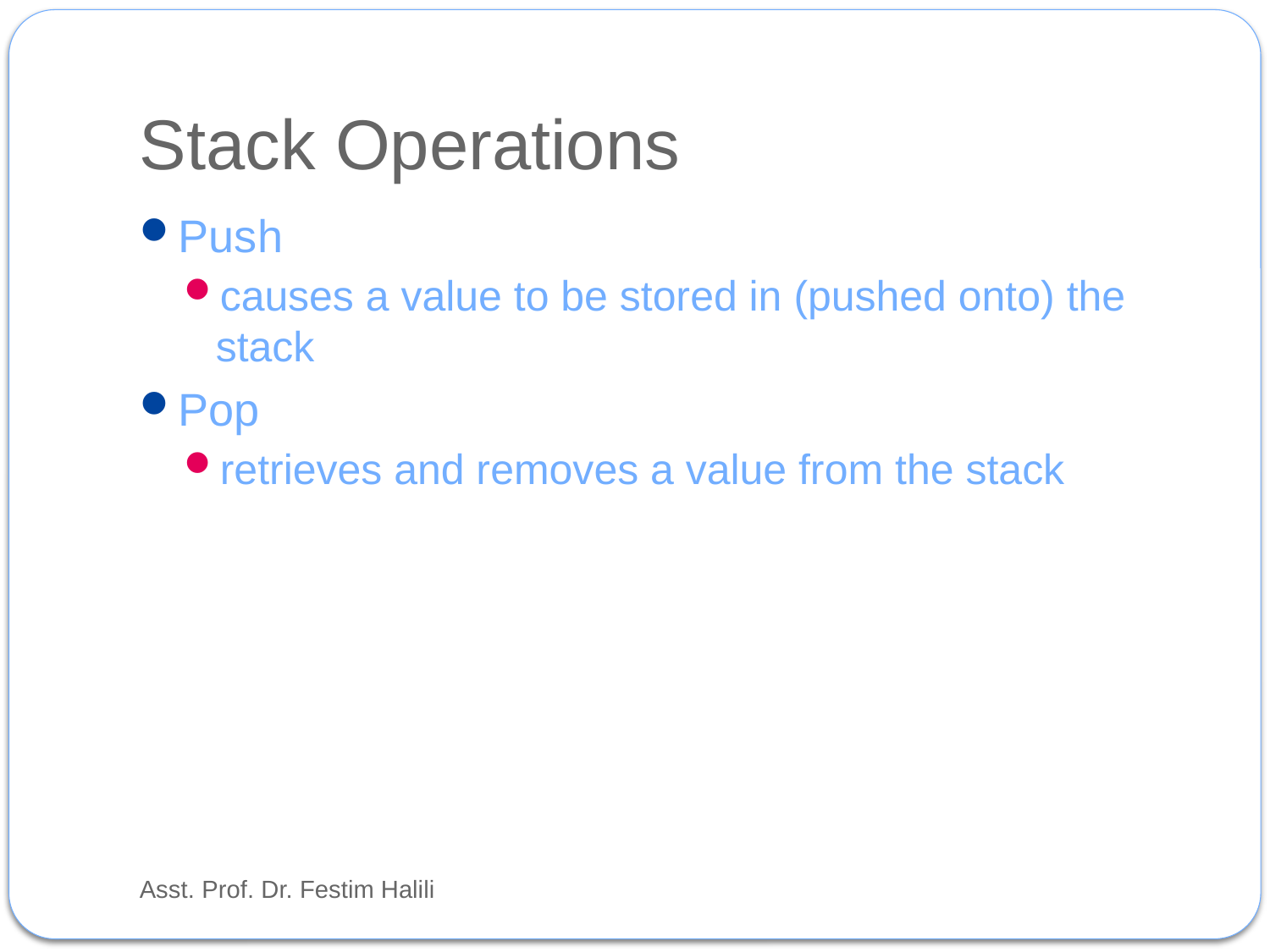

# Stack Operations
Push
causes a value to be stored in (pushed onto) the stack
Pop
retrieves and removes a value from the stack
Asst. Prof. Dr. Festim Halili